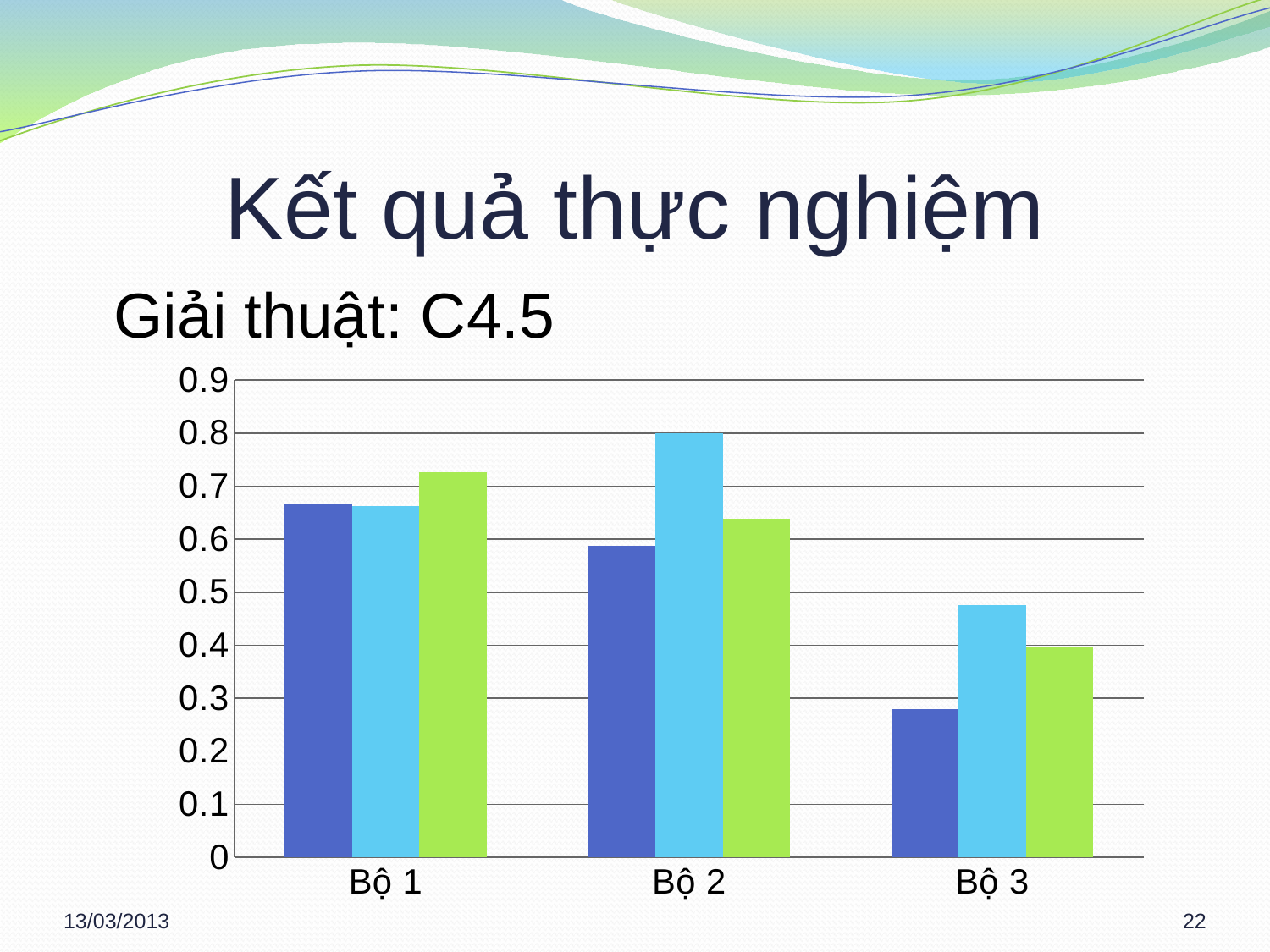

# Kết quả thực nghiệm
 	Giải thuật: C4.5

### Chart

| Category | Recall | True Negative Rate | Accuracy |
|---|---|---|---|
| Bộ 1 | 0.667 | 0.662 | 0.727 |
| Bộ 2 | 0.587 | 0.8 | 0.638 |
| Bộ 3 | 0.279 | 0.476 | 0.396 |
13/03/2013
22